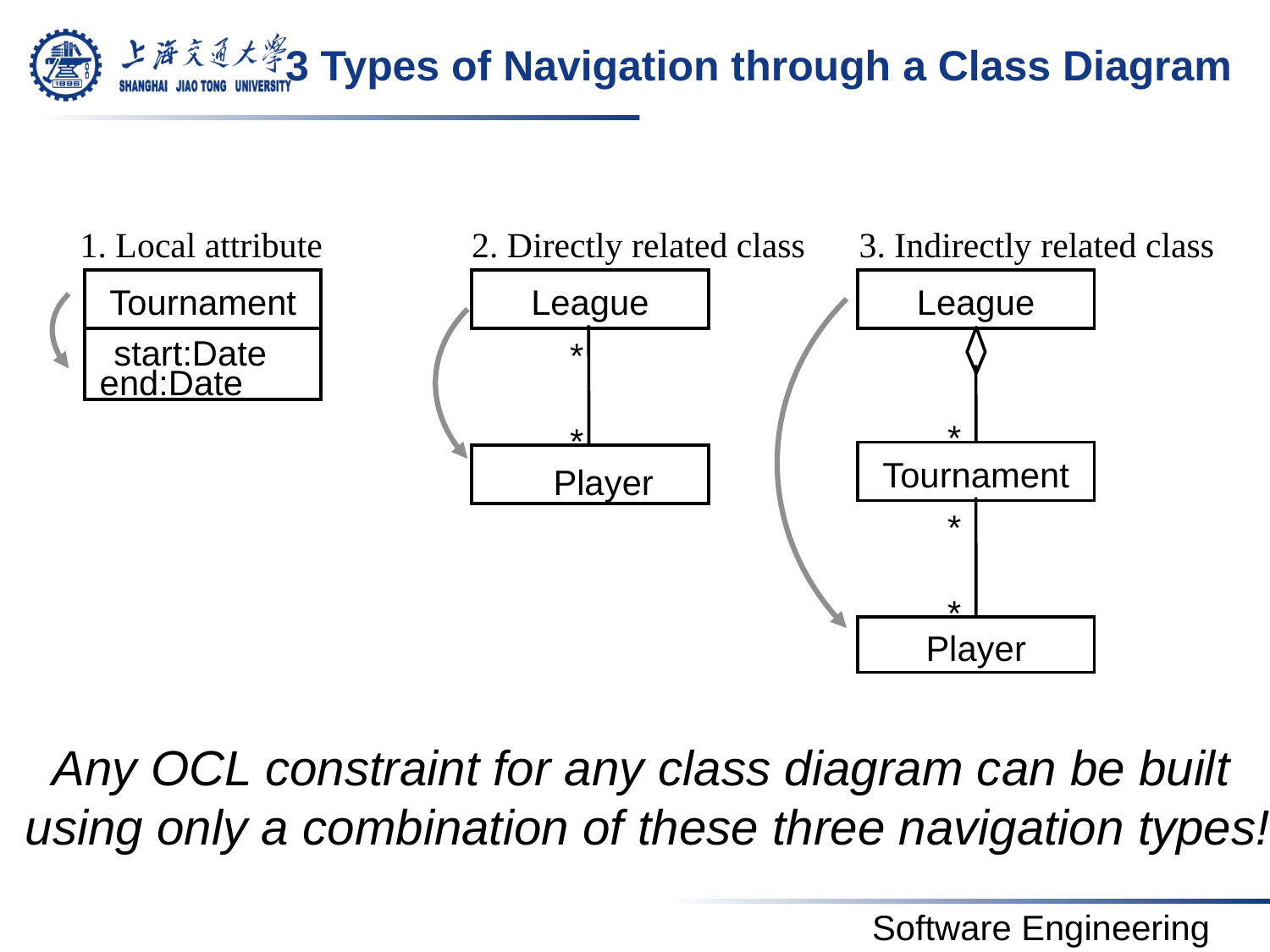

# 3 Types of Navigation through a Class Diagram
1. Local attribute
2. Directly related class
3. Indirectly related class

Tournament

League

League

start:Date
end:Date

*

*
*

Tournament

Player

*
*

Player
Any OCL constraint for any class diagram can be built
using only a combination of these three navigation types!